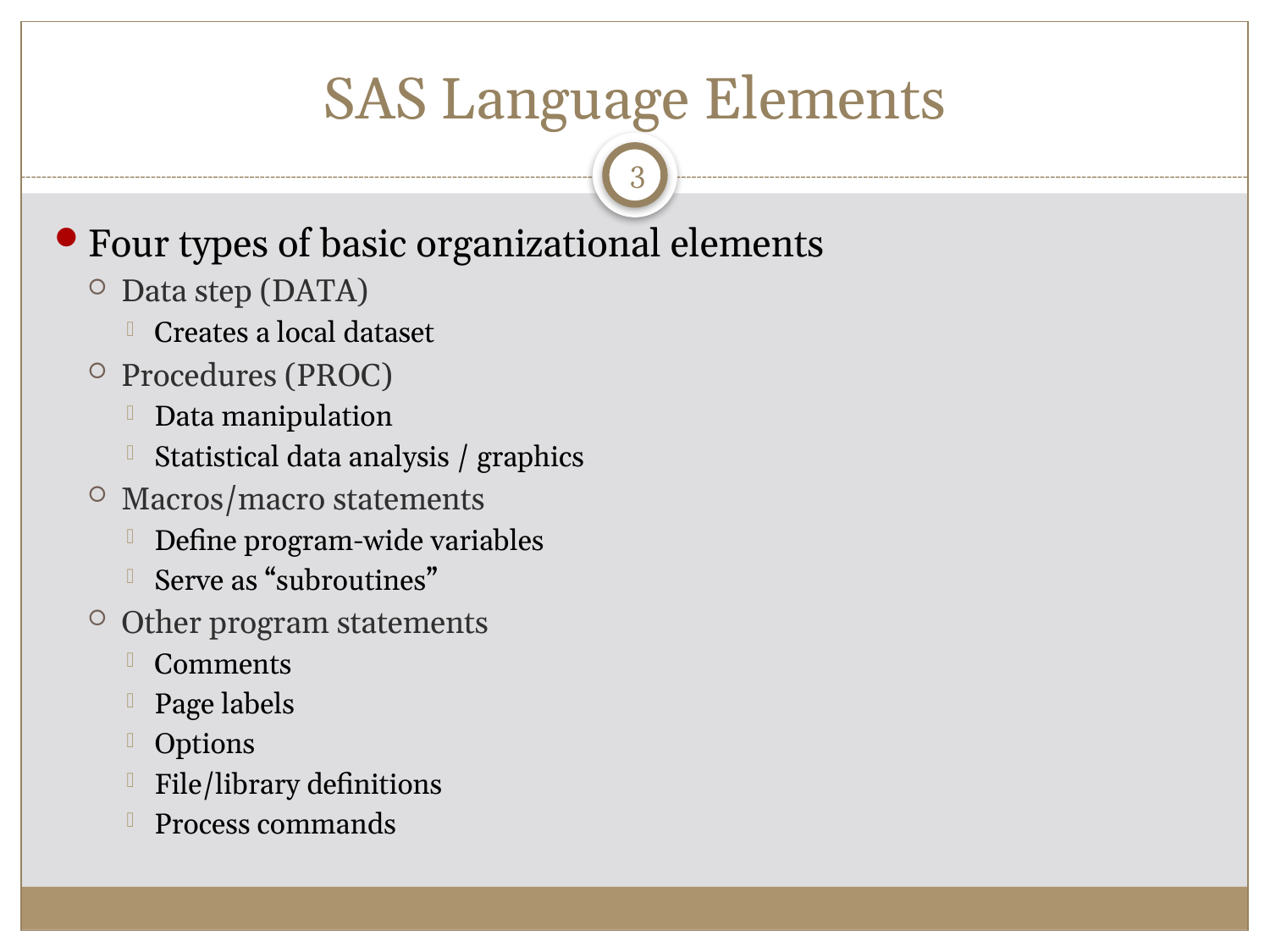

# SAS Language Elements
3
Four types of basic organizational elements
Data step (DATA)
Creates a local dataset
Procedures (PROC)
Data manipulation
Statistical data analysis / graphics
Macros/macro statements
Define program-wide variables
Serve as “subroutines”
Other program statements
Comments
Page labels
Options
File/library definitions
Process commands